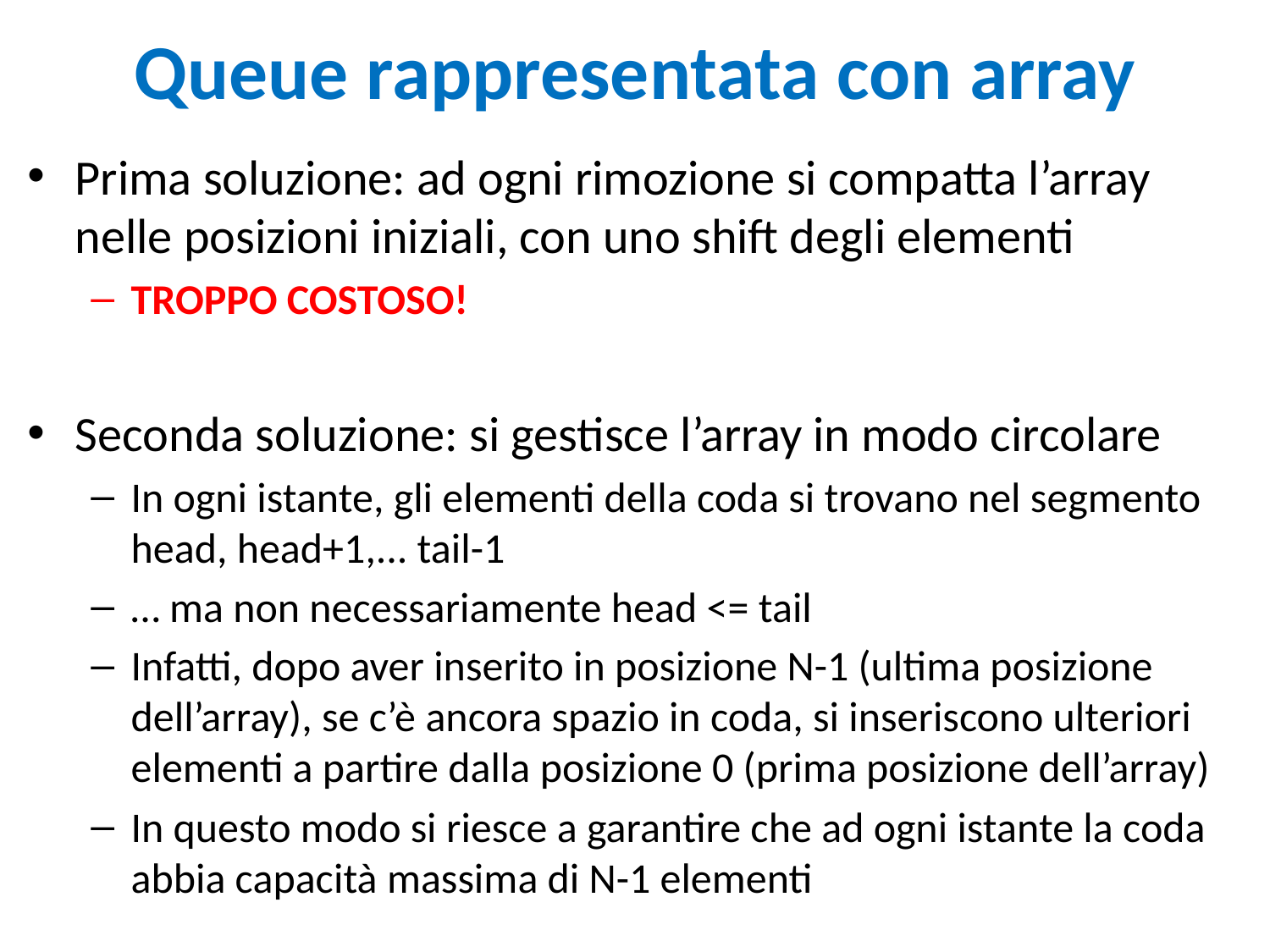

# Queue rappresentata con array
Prima soluzione: ad ogni rimozione si compatta l’array nelle posizioni iniziali, con uno shift degli elementi
TROPPO COSTOSO!

Seconda soluzione: si gestisce l’array in modo circolare
In ogni istante, gli elementi della coda si trovano nel segmento head, head+1,... tail-1
… ma non necessariamente head <= tail
Infatti, dopo aver inserito in posizione N-1 (ultima posizione dell’array), se c’è ancora spazio in coda, si inseriscono ulteriori elementi a partire dalla posizione 0 (prima posizione dell’array)
In questo modo si riesce a garantire che ad ogni istante la coda abbia capacità massima di N-1 elementi